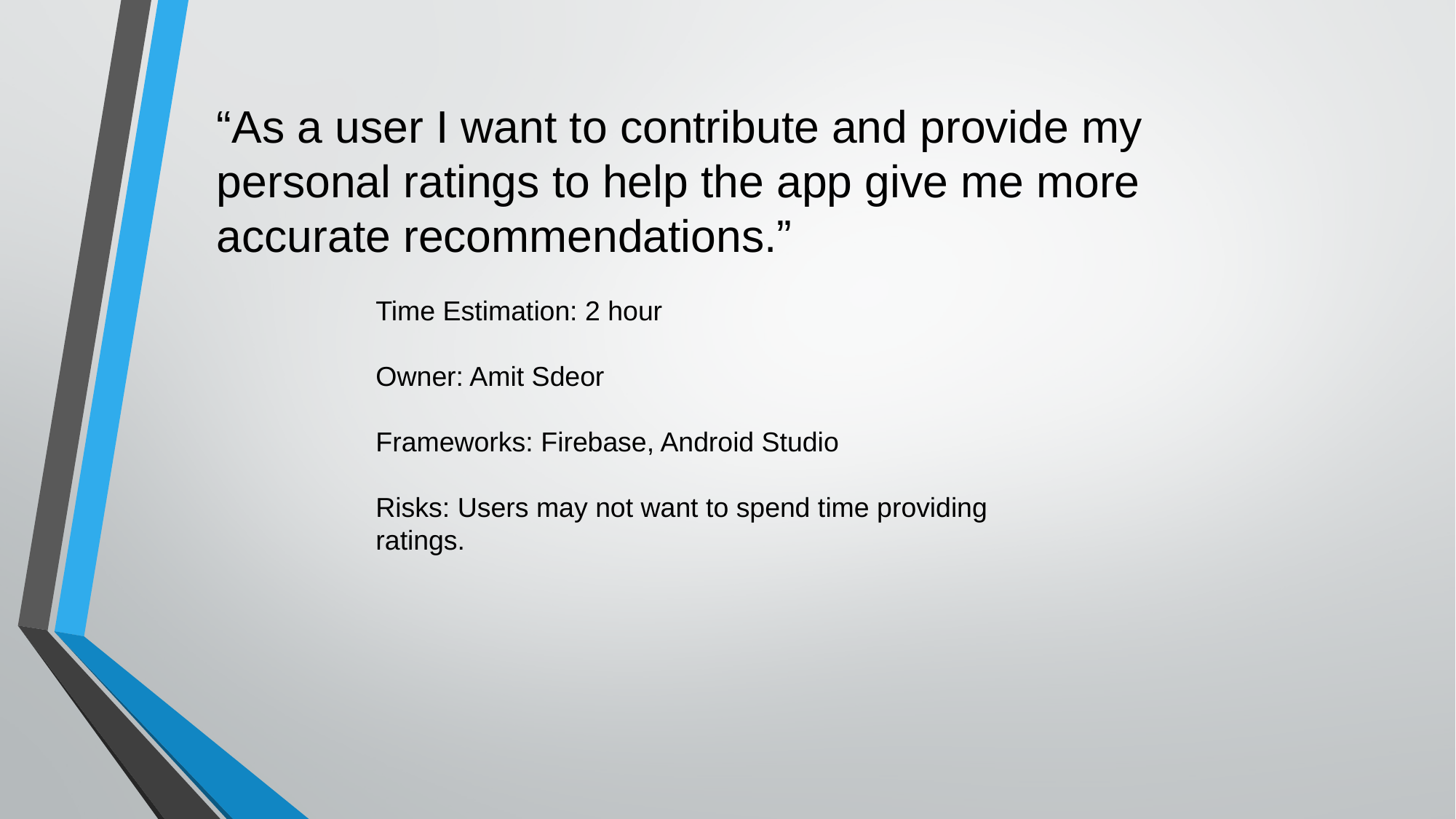

“As a user I want to contribute and provide my personal ratings to help the app give me more accurate recommendations.”

Time Estimation: 2 hour

Owner: Amit Sdeor

Frameworks: Firebase, Android Studio

Risks: Users may not want to spend time providing ratings.